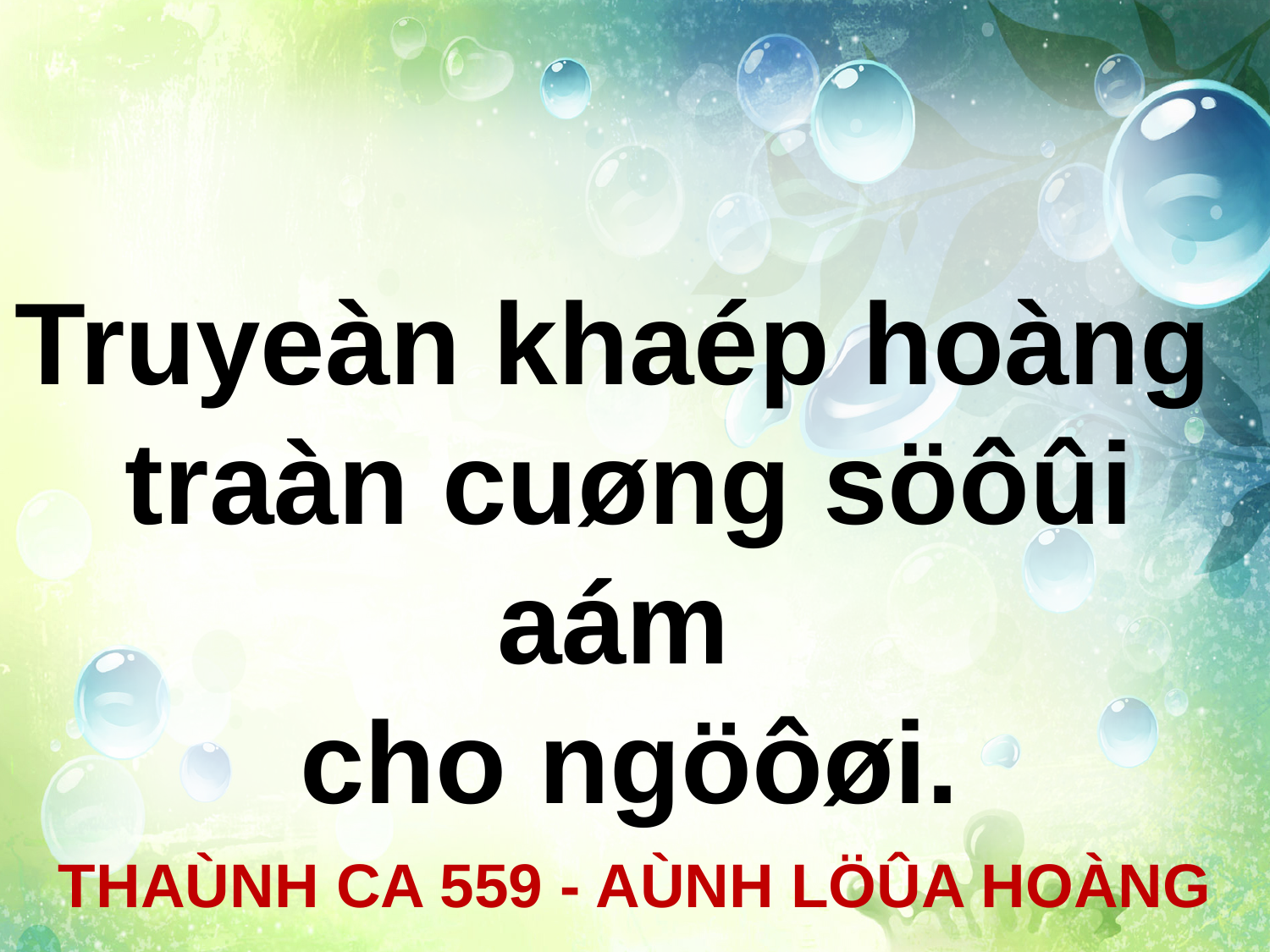

Truyeàn khaép hoàng
traàn cuøng söôûi aám
cho ngöôøi.
THAÙNH CA 559 - AÙNH LÖÛA HOÀNG